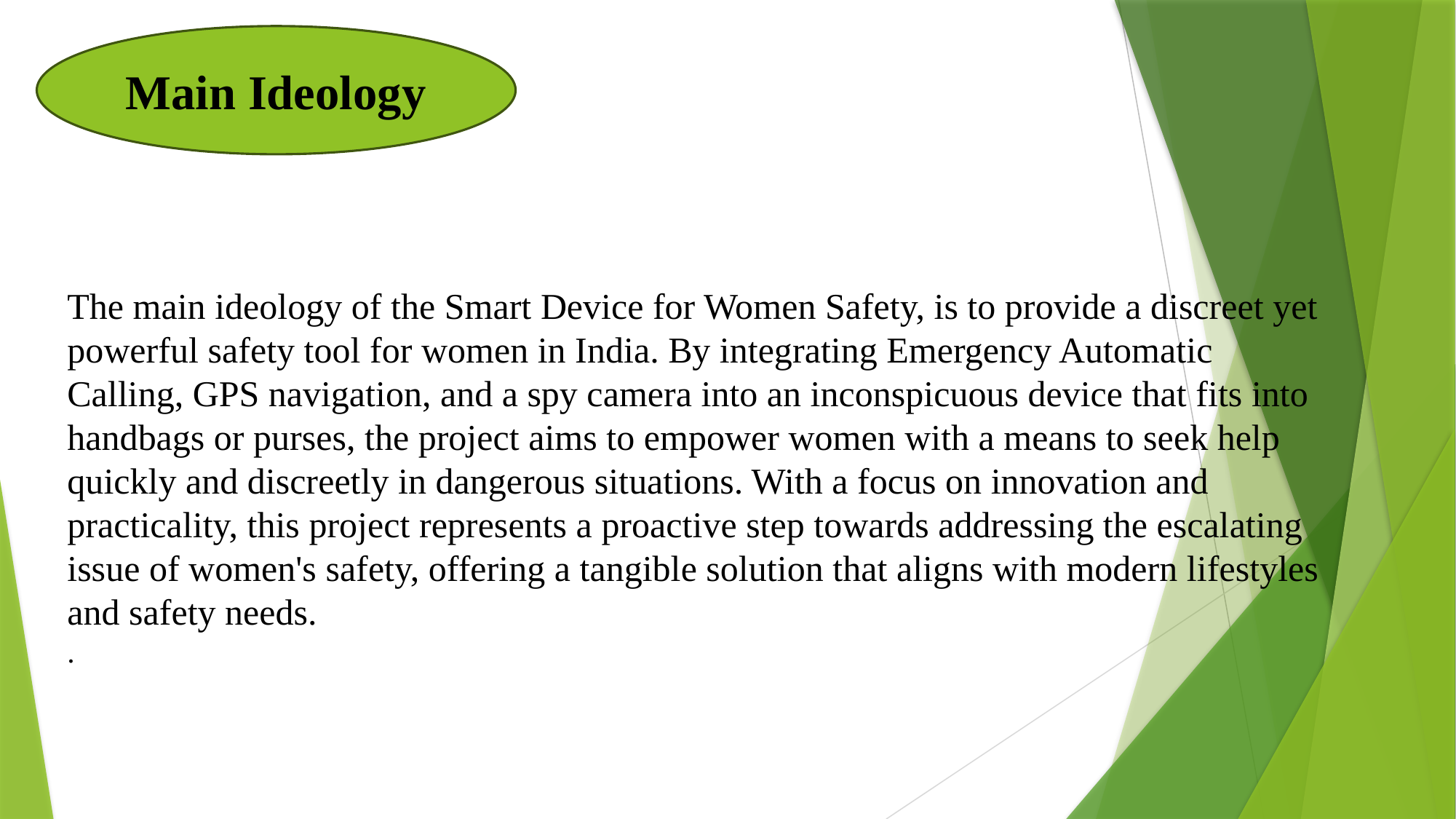

Main Ideology
The main ideology of the Smart Device for Women Safety, is to provide a discreet yet powerful safety tool for women in India. By integrating Emergency Automatic Calling, GPS navigation, and a spy camera into an inconspicuous device that fits into handbags or purses, the project aims to empower women with a means to seek help quickly and discreetly in dangerous situations. With a focus on innovation and practicality, this project represents a proactive step towards addressing the escalating issue of women's safety, offering a tangible solution that aligns with modern lifestyles and safety needs.
.